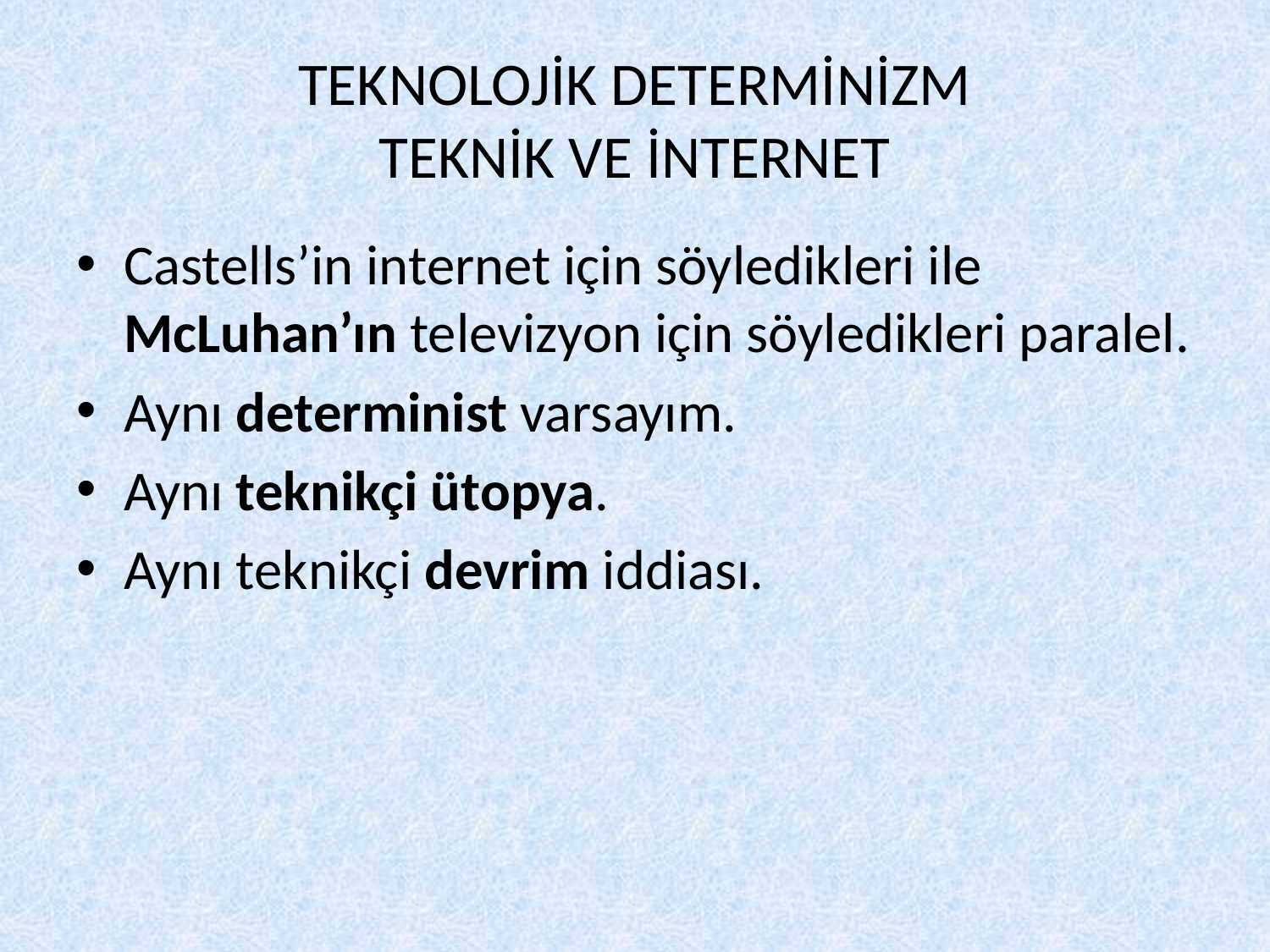

# TEKNOLOJİK DETERMİNİZM TEKNİK VE İNTERNET
Castells’in internet için söyledikleri ile McLuhan’ın televizyon için söyledikleri paralel.
Aynı determinist varsayım.
Aynı teknikçi ütopya.
Aynı teknikçi devrim iddiası.